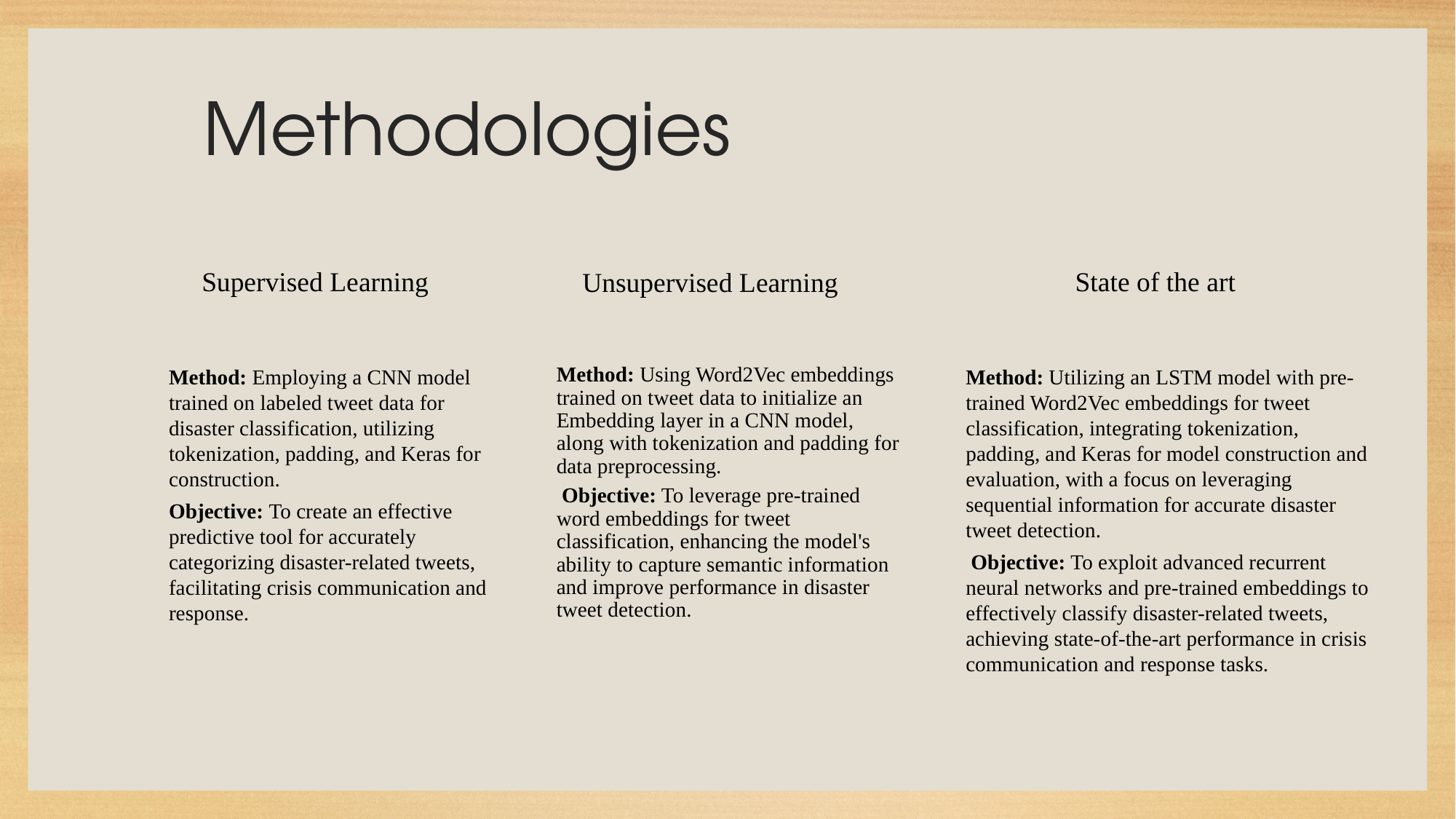

# Methodologies
State of the art
Supervised Learning
Unsupervised Learning
Method: Utilizing an LSTM model with pre-trained Word2Vec embeddings for tweet classification, integrating tokenization, padding, and Keras for model construction and evaluation, with a focus on leveraging sequential information for accurate disaster tweet detection.
 Objective: To exploit advanced recurrent neural networks and pre-trained embeddings to effectively classify disaster-related tweets, achieving state-of-the-art performance in crisis communication and response tasks.
Method: Using Word2Vec embeddings trained on tweet data to initialize an Embedding layer in a CNN model, along with tokenization and padding for data preprocessing.
 Objective: To leverage pre-trained word embeddings for tweet classification, enhancing the model's ability to capture semantic information and improve performance in disaster tweet detection.
Method: Employing a CNN model trained on labeled tweet data for disaster classification, utilizing tokenization, padding, and Keras for construction.
Objective: To create an effective predictive tool for accurately categorizing disaster-related tweets, facilitating crisis communication and response.